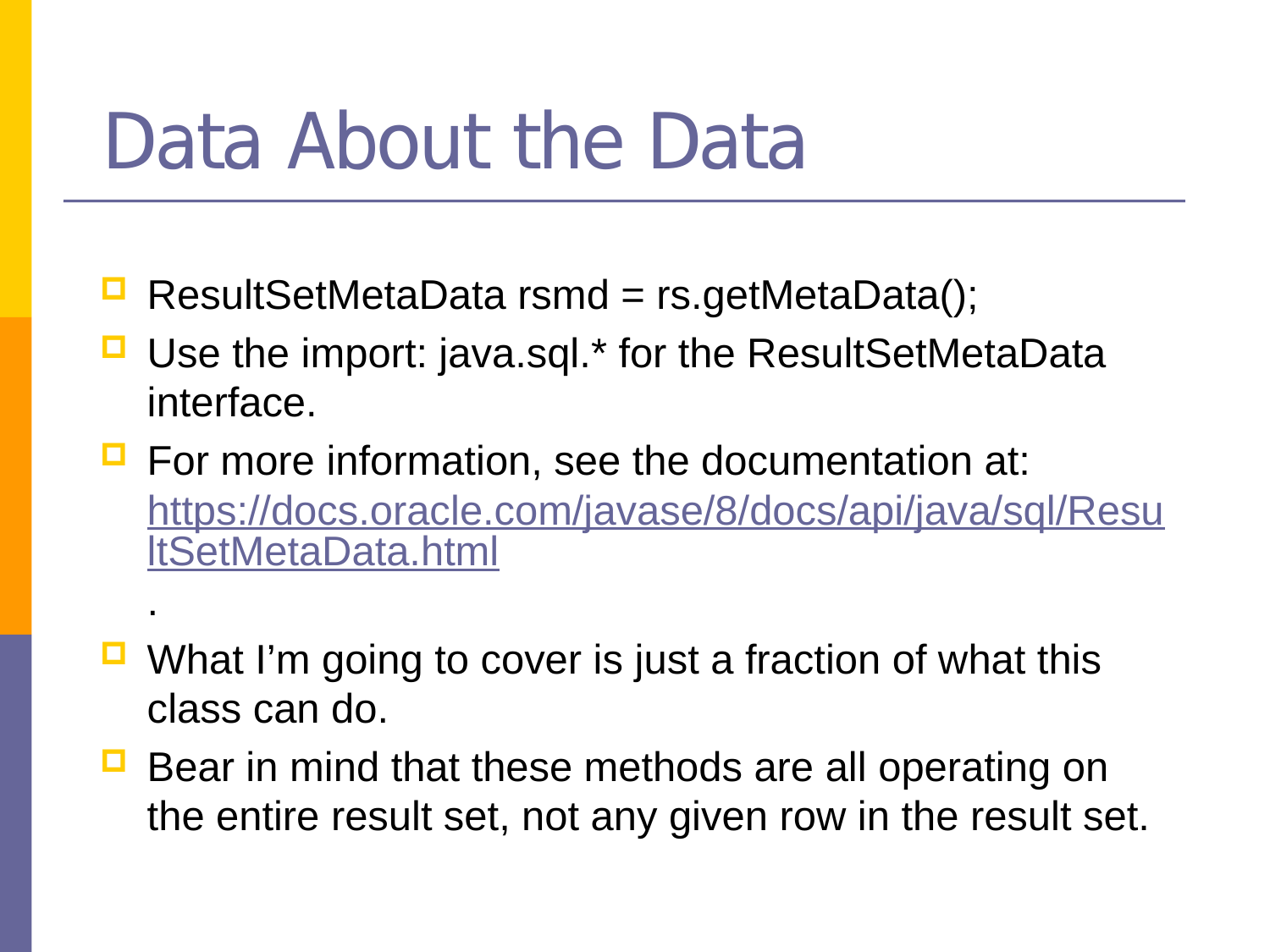

# Data About the Data
ResultSetMetaData rsmd = rs.getMetaData();
Use the import: java.sql.* for the ResultSetMetaData interface.
For more information, see the documentation at: https://docs.oracle.com/javase/8/docs/api/java/sql/ResultSetMetaData.html.
What I’m going to cover is just a fraction of what this class can do.
Bear in mind that these methods are all operating on the entire result set, not any given row in the result set.